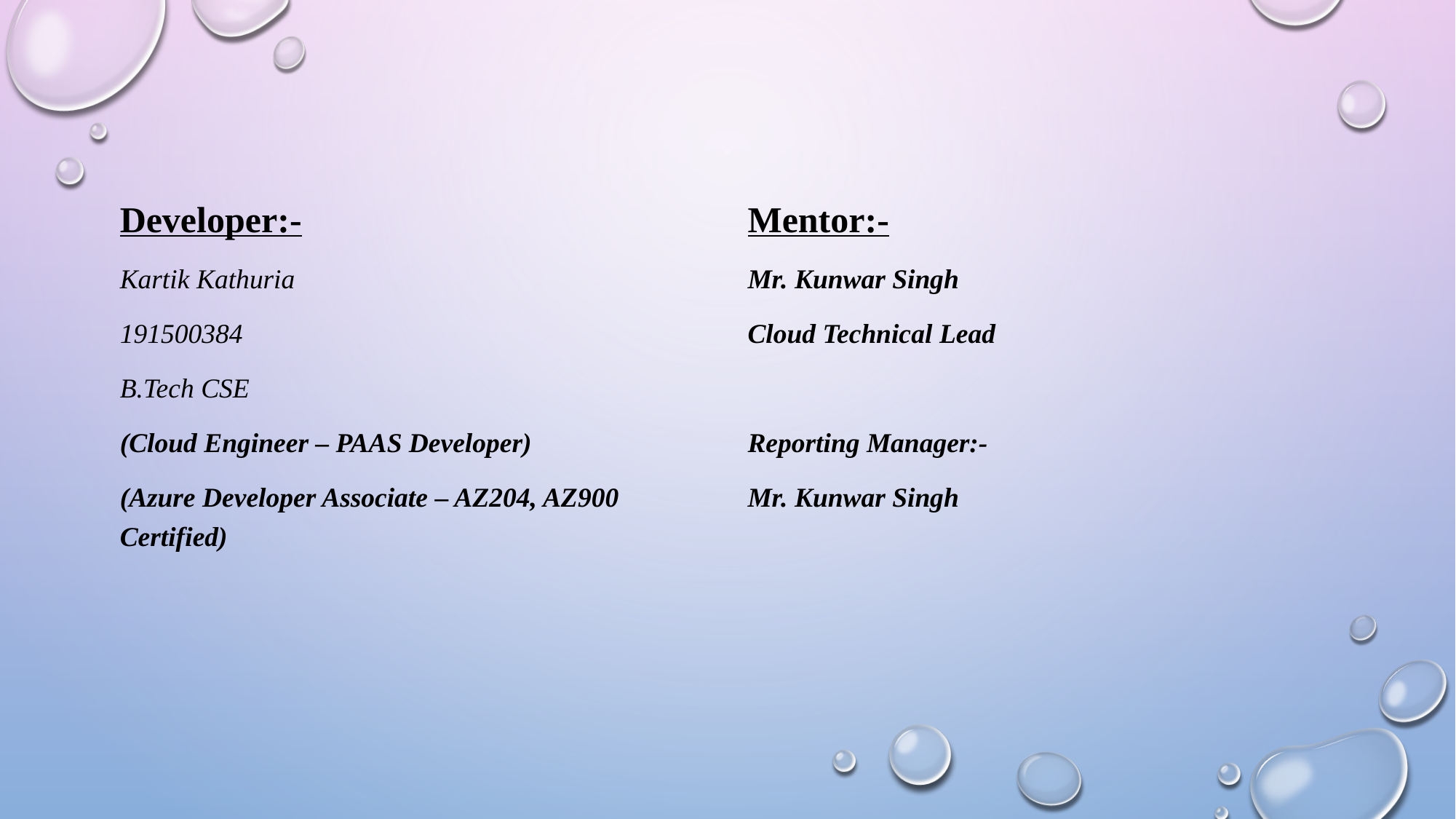

Developer:-
Kartik Kathuria
191500384
B.Tech CSE
(Cloud Engineer – PAAS Developer)
(Azure Developer Associate – AZ204, AZ900 Certified)
Mentor:-
Mr. Kunwar Singh
Cloud Technical Lead

Reporting Manager:-
Mr. Kunwar Singh